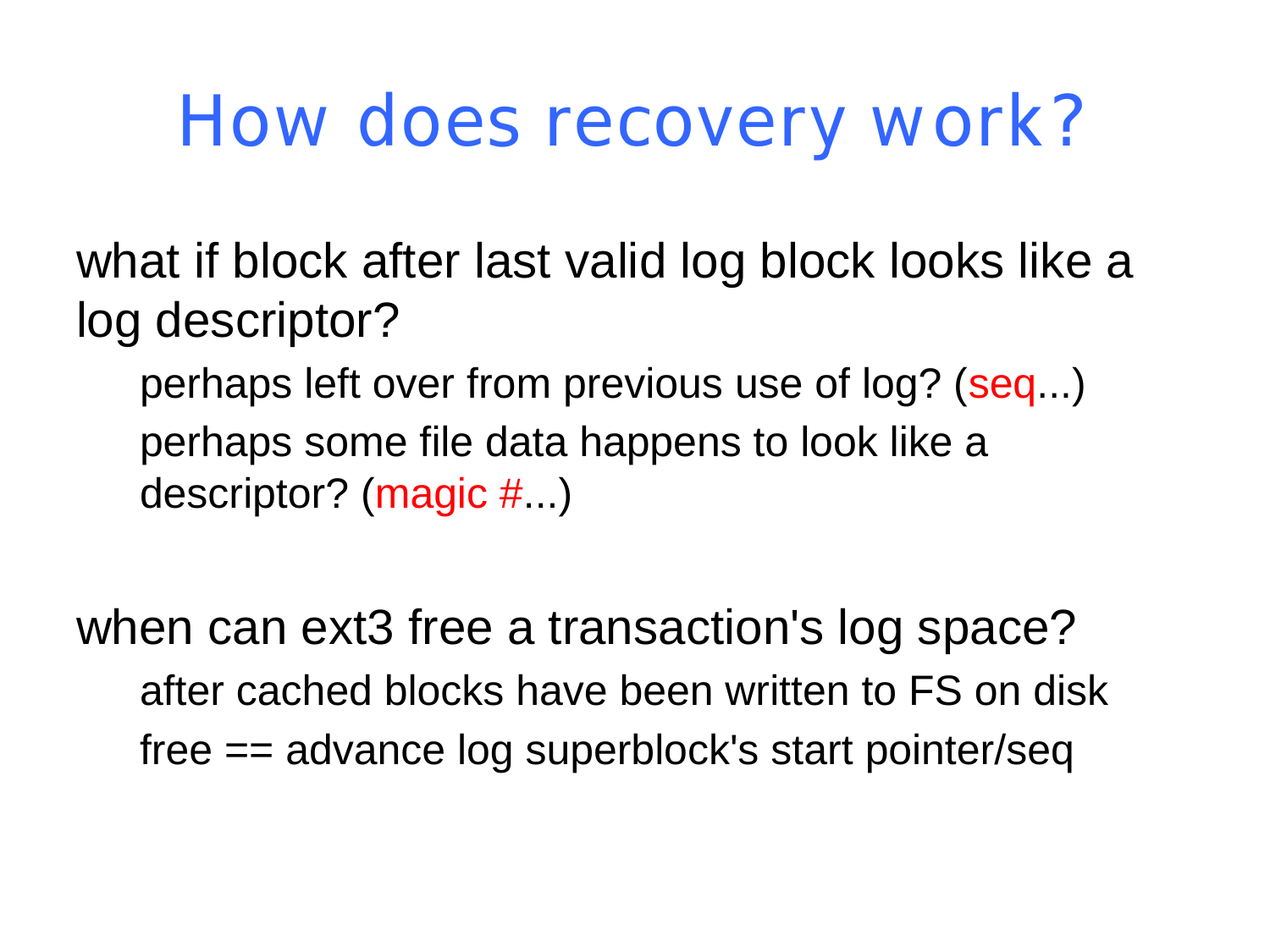

# How does recovery work?
what if block after last valid log block looks like a log descriptor?
perhaps left over from previous use of log? (seq...)
perhaps some file data happens to look like a descriptor? (magic #...)

when can ext3 free a transaction's log space?
after cached blocks have been written to FS on disk
free == advance log superblock's start pointer/seq